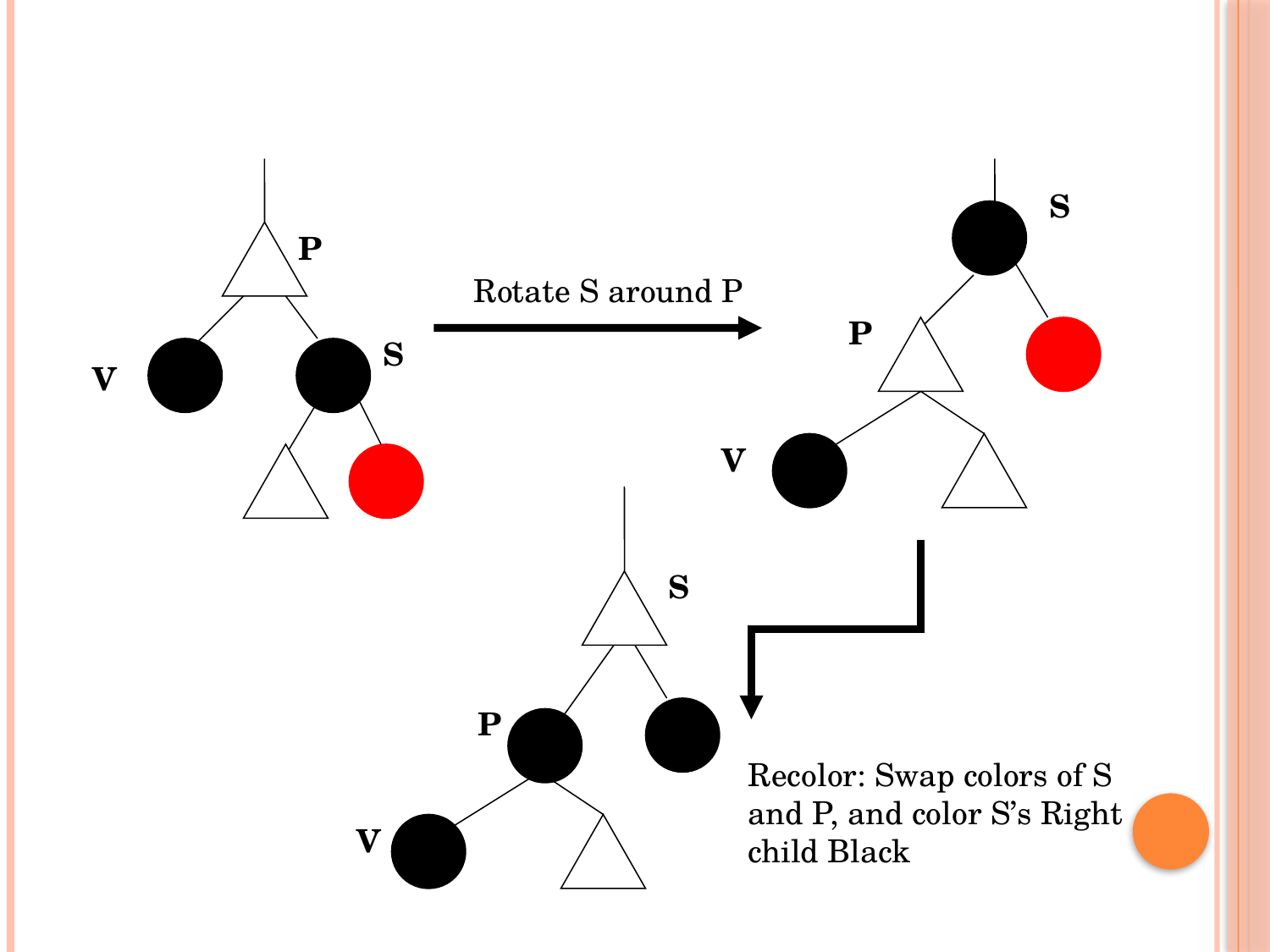

S

P
Rotate S around P

P

S

V

V

S

P

Recolor: Swap colors of S and P, and color S’s Right child Black

V